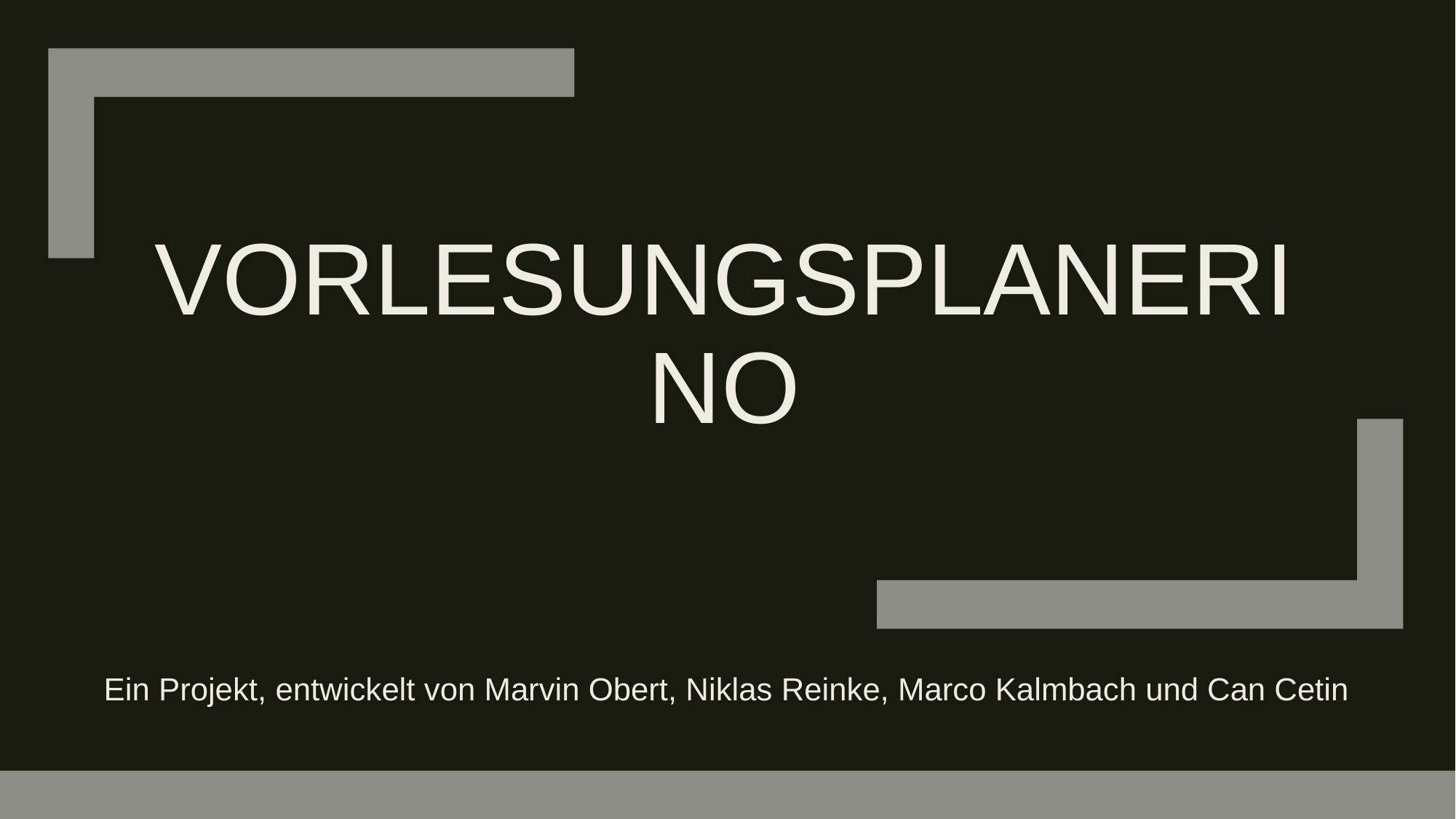

# Vorlesungsplanerino

Ein Projekt, entwickelt von Marvin Obert, Niklas Reinke, Marco Kalmbach und Can Cetin